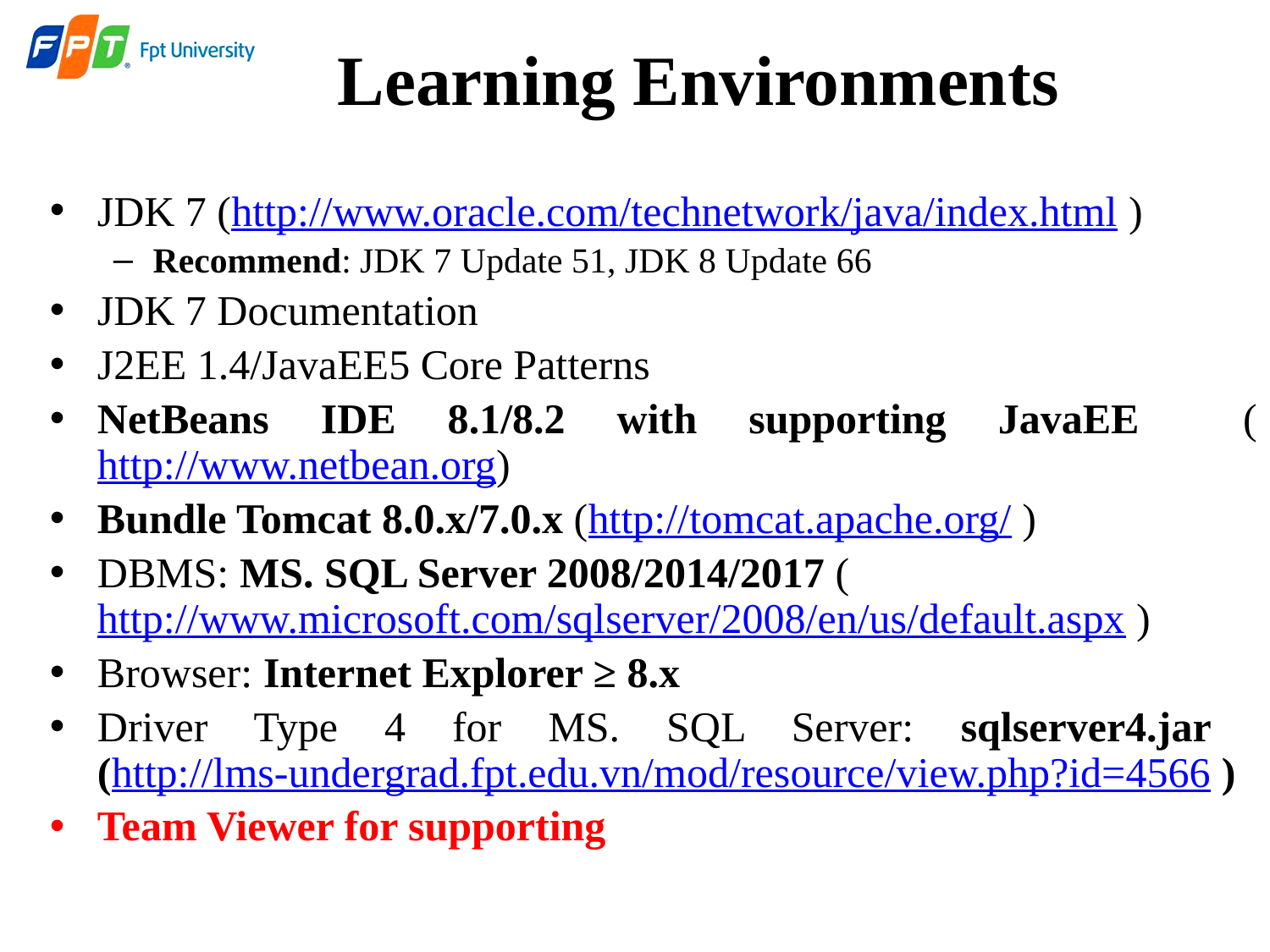

Learning Environments
JDK 7 (http://www.oracle.com/technetwork/java/index.html )
Recommend: JDK 7 Update 51, JDK 8 Update 66
JDK 7 Documentation
J2EE 1.4/JavaEE5 Core Patterns
NetBeans IDE 8.1/8.2 with supporting JavaEE  (http://www.netbean.org)
Bundle Tomcat 8.0.x/7.0.x (http://tomcat.apache.org/ )
DBMS: MS. SQL Server 2008/2014/2017 (http://www.microsoft.com/sqlserver/2008/en/us/default.aspx )
Browser: Internet Explorer ≥ 8.x
Driver Type 4 for MS. SQL Server: sqlserver4.jar
(http://lms-undergrad.fpt.edu.vn/mod/resource/view.php?id=4566 )
Team Viewer for supporting